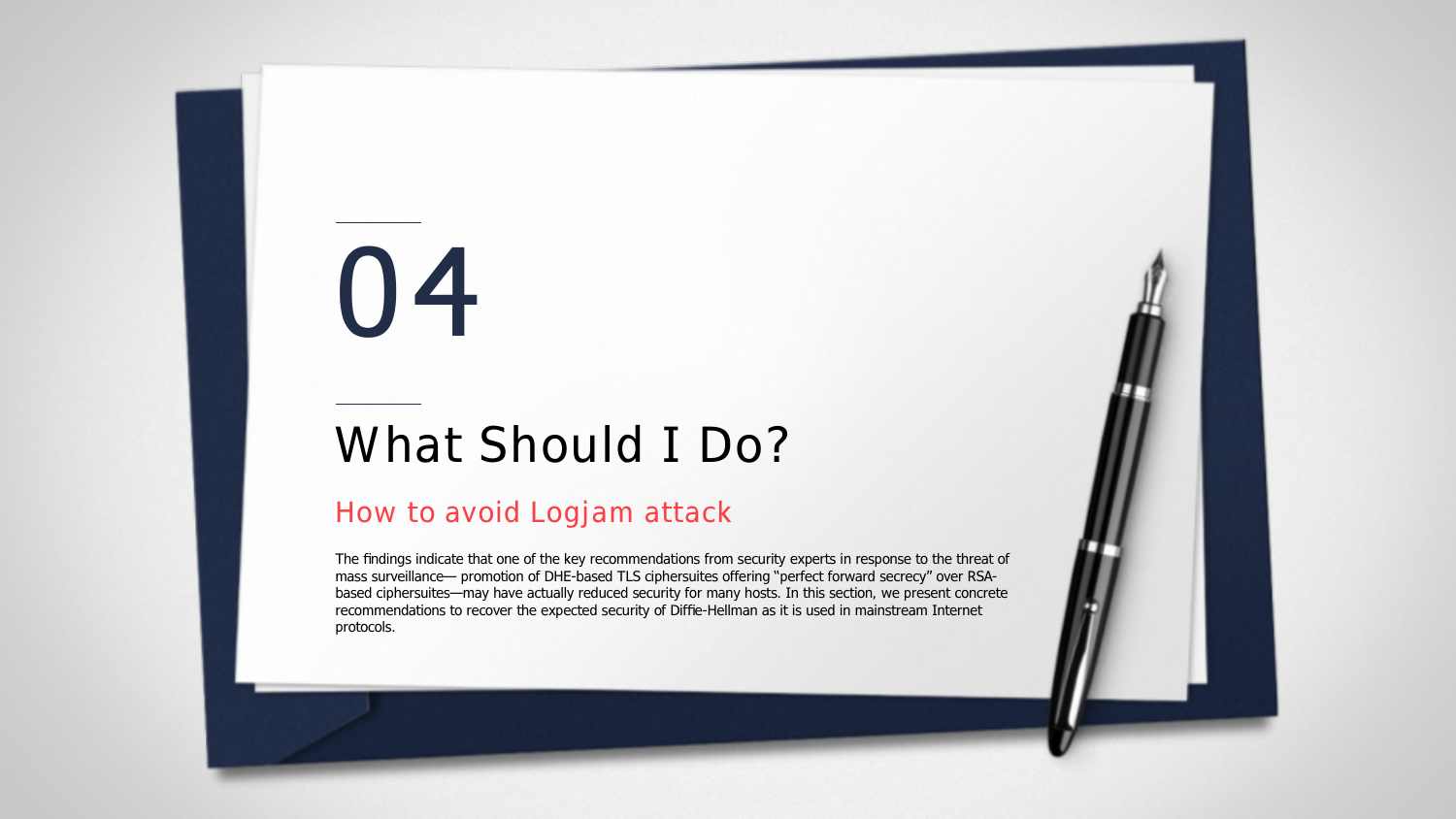

04
What Should I Do?
How to avoid Logjam attack
The findings indicate that one of the key recommendations from security experts in response to the threat of mass surveillance— promotion of DHE-based TLS ciphersuites offering “perfect forward secrecy” over RSA-based ciphersuites—may have actually reduced security for many hosts. In this section, we present concrete recommendations to recover the expected security of Diffie-Hellman as it is used in mainstream Internet protocols.